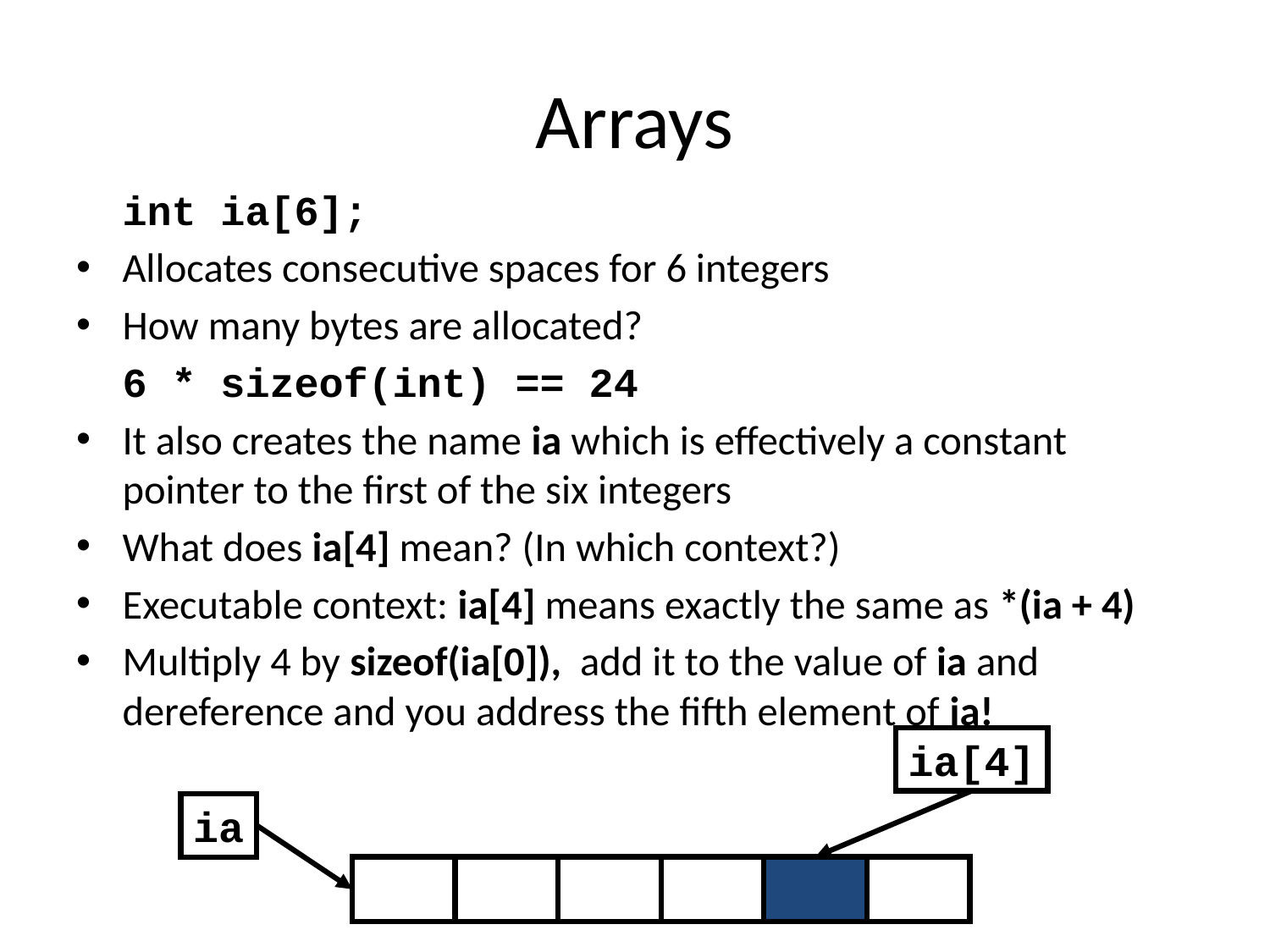

# Arrays
			int ia[6];
Allocates consecutive spaces for 6 integers
How many bytes are allocated?
			6 * sizeof(int) == 24
It also creates the name ia which is effectively a constant pointer to the first of the six integers
What does ia[4] mean? (In which context?)
Executable context: ia[4] means exactly the same as *(ia + 4)
Multiply 4 by sizeof(ia[0]),  add it to the value of ia and dereference and you address the fifth element of ia!
ia[4]
ia